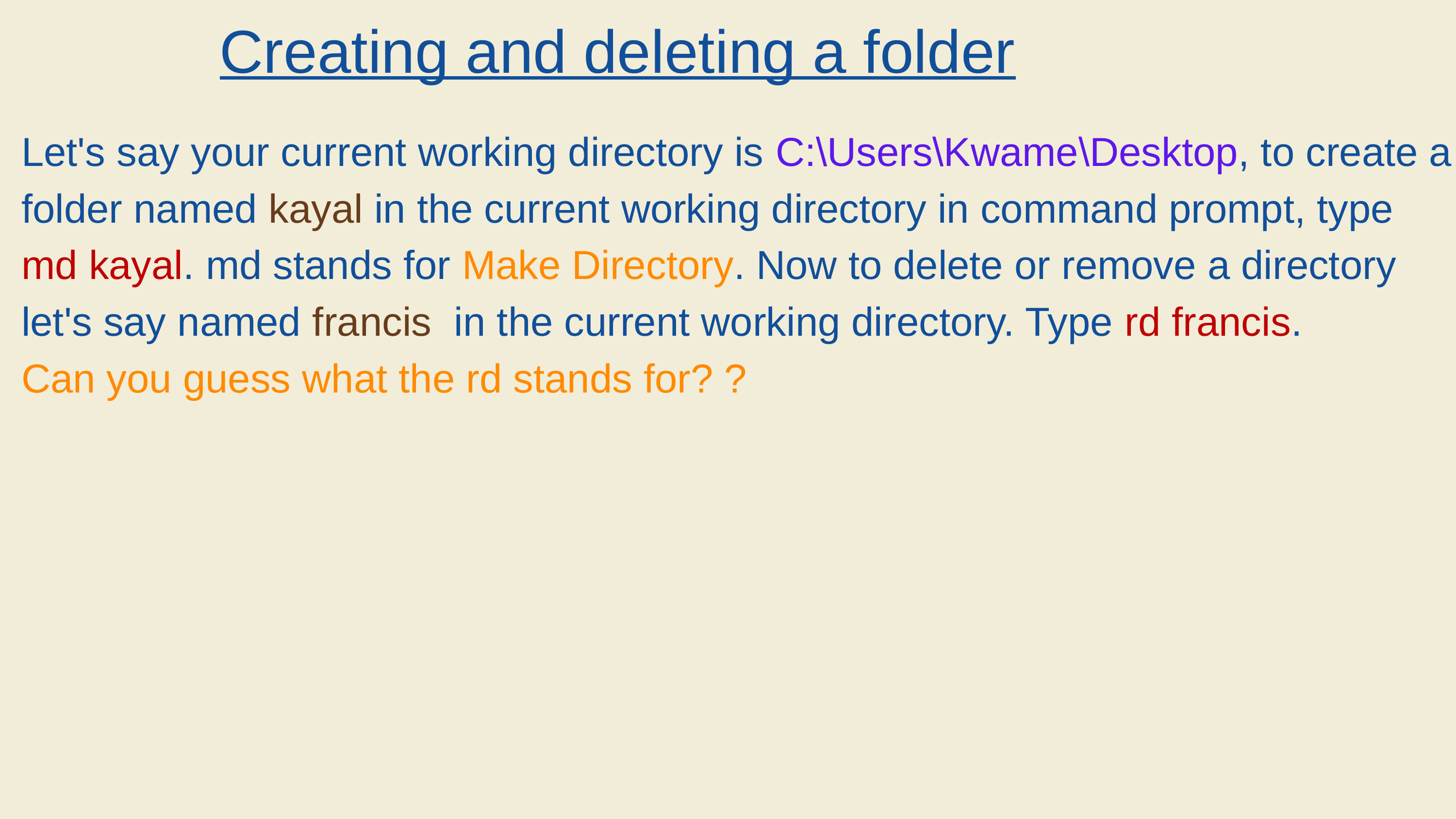

Creating and deleting a folder
Let's say your current working directory is C:\Users\Kwame\Desktop, to create a folder named kayal in the current working directory in command prompt, type md kayal. md stands for Make Directory. Now to delete or remove a directory let's say named francis  in the current working directory. Type rd francis.
Can you guess what the rd stands for? ?